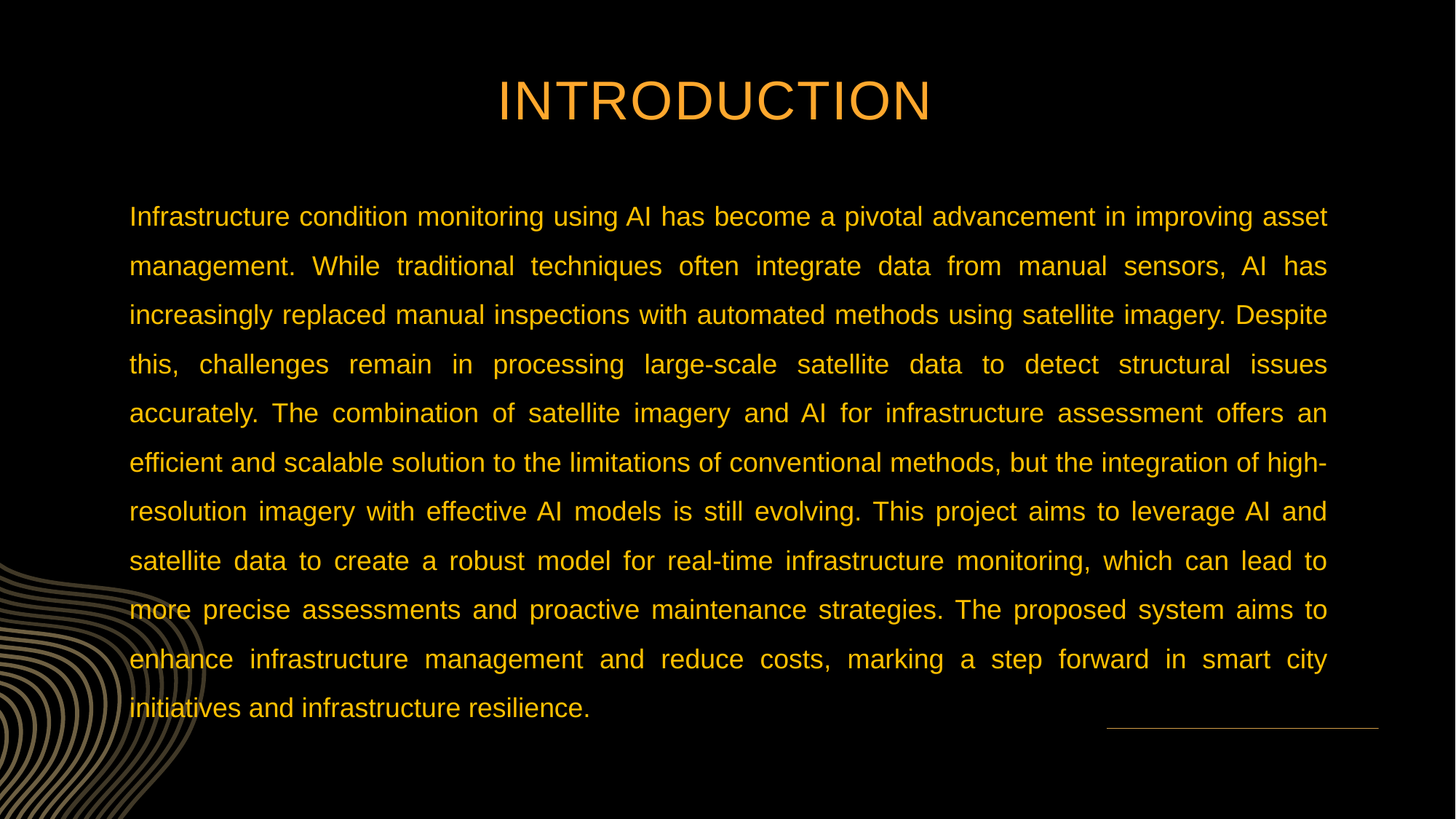

# INTRODUCTION
Infrastructure condition monitoring using AI has become a pivotal advancement in improving asset management. While traditional techniques often integrate data from manual sensors, AI has increasingly replaced manual inspections with automated methods using satellite imagery. Despite this, challenges remain in processing large-scale satellite data to detect structural issues accurately. The combination of satellite imagery and AI for infrastructure assessment offers an efficient and scalable solution to the limitations of conventional methods, but the integration of high-resolution imagery with effective AI models is still evolving. This project aims to leverage AI and satellite data to create a robust model for real-time infrastructure monitoring, which can lead to more precise assessments and proactive maintenance strategies. The proposed system aims to enhance infrastructure management and reduce costs, marking a step forward in smart city initiatives and infrastructure resilience.